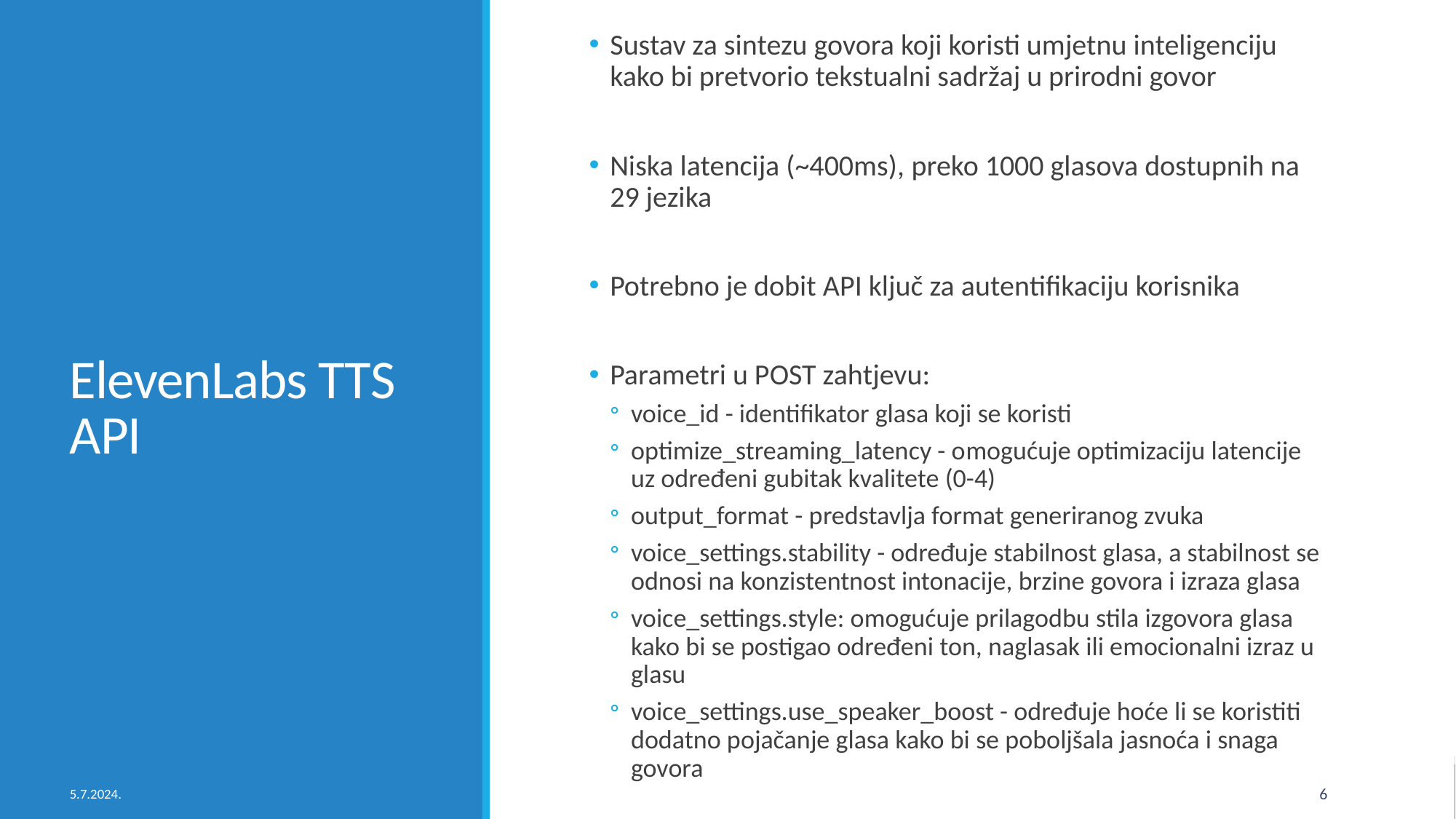

Sustav za sintezu govora koji koristi umjetnu inteligenciju kako bi pretvorio tekstualni sadržaj u prirodni govor

Niska latencija (~400ms), preko 1000 glasova dostupnih na 29 jezika

Potrebno je dobit API ključ za autentifikaciju korisnika

Parametri u POST zahtjevu:
voice_id - identifikator glasa koji se koristi
optimize_streaming_latency - omogućuje optimizaciju latencije uz određeni gubitak kvalitete (0-4)
output_format - predstavlja format generiranog zvuka
voice_settings.stability - određuje stabilnost glasa, a stabilnost se odnosi na konzistentnost intonacije, brzine govora i izraza glasa
voice_settings.style: omogućuje prilagodbu stila izgovora glasa kako bi se postigao određeni ton, naglasak ili emocionalni izraz u glasu
voice_settings.use_speaker_boost - određuje hoće li se koristiti dodatno pojačanje glasa kako bi se poboljšala jasnoća i snaga govora

# ElevenLabs TTS API
5.7.2024.
6